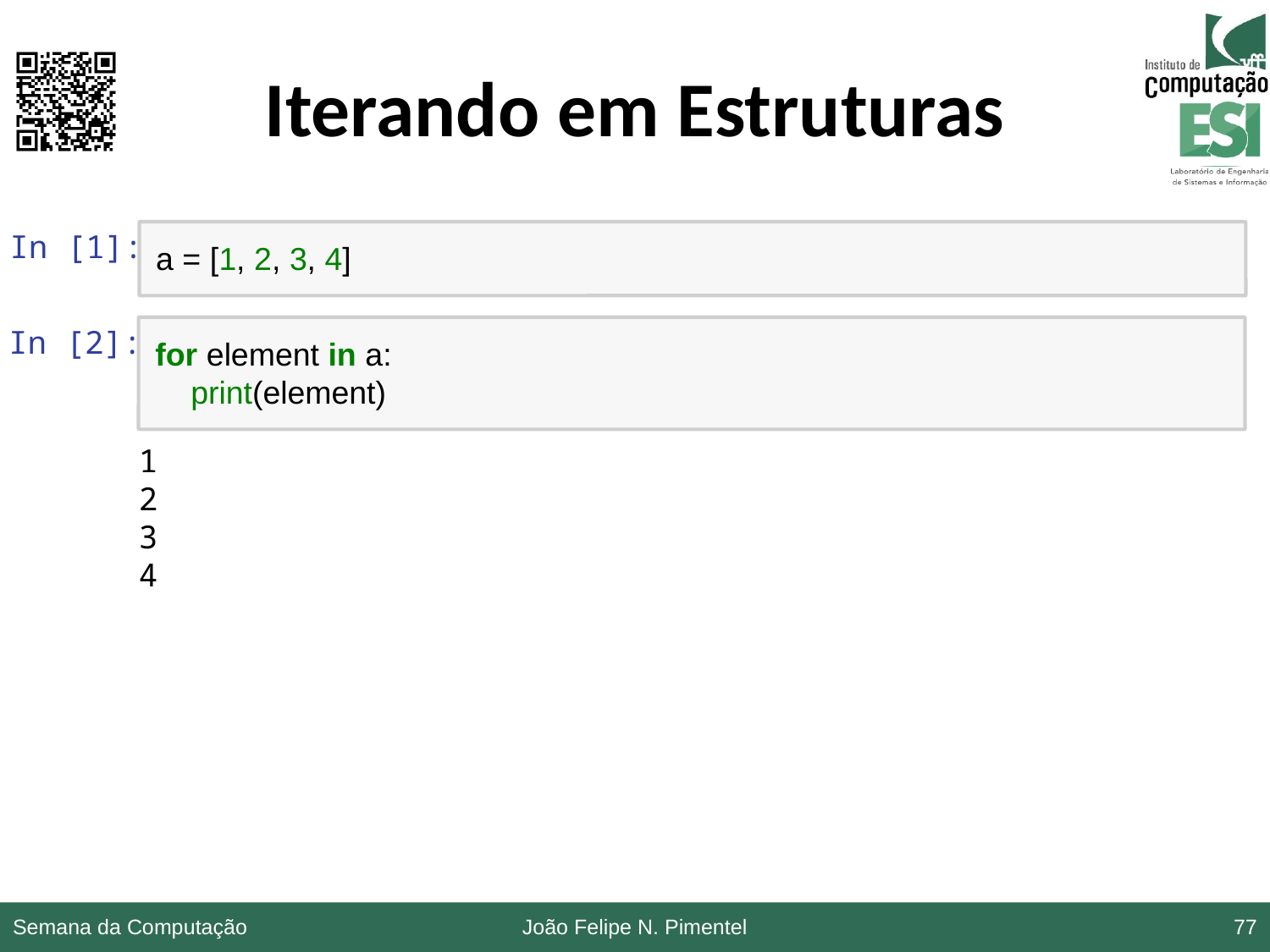

# Iterando em Estruturas
In [1]:
a = [1, 2, 3, 4]
In [2]:
for element in a:
    print(element)
1
2
3
4
Semana da Computação
João Felipe N. Pimentel
77